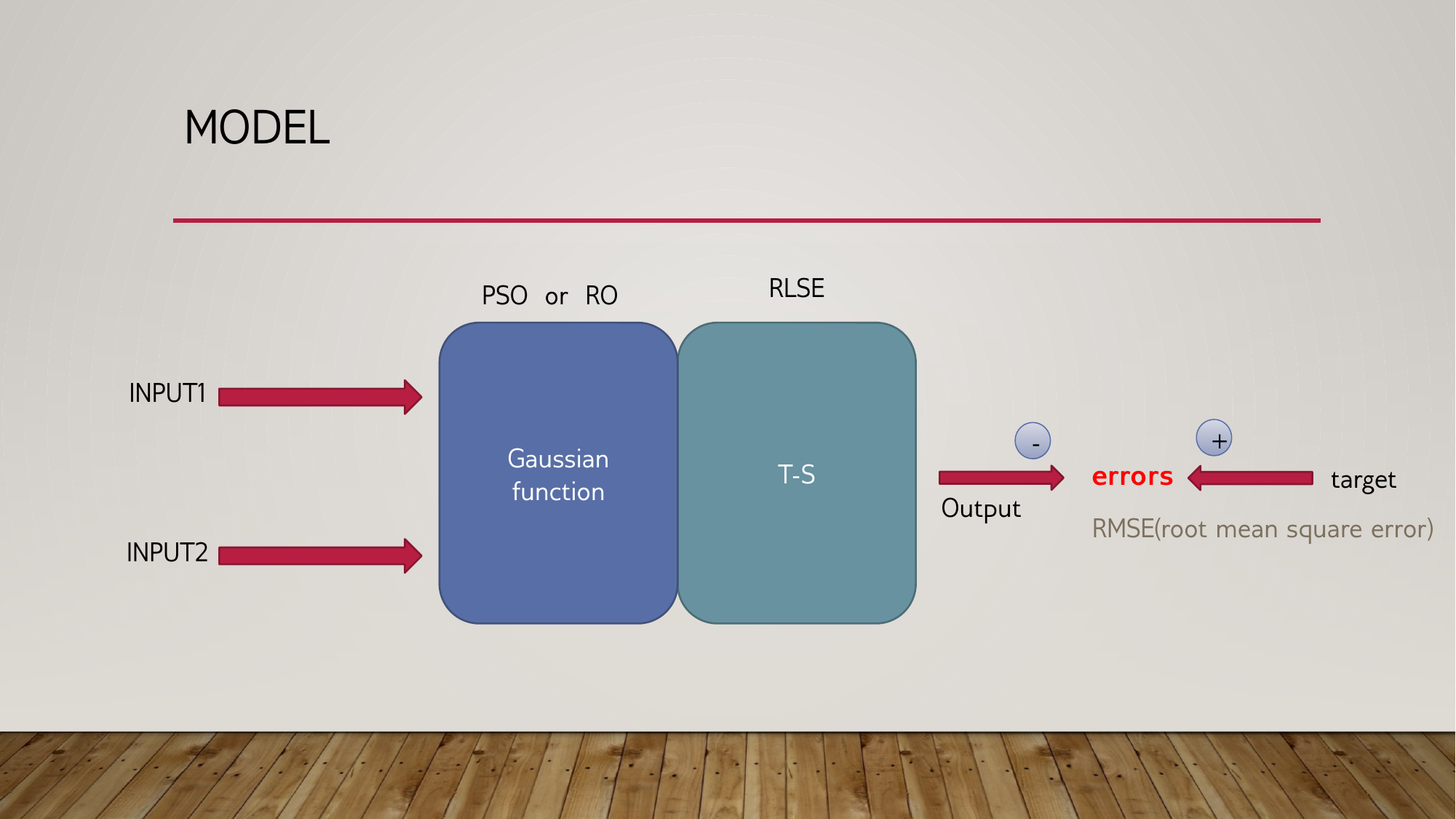

# Model
RLSE
PSO  or  RO
Gaussian
function
T-S
INPUT1

+
-
errors
target

Output
RMSE(root mean square error)
INPUT2